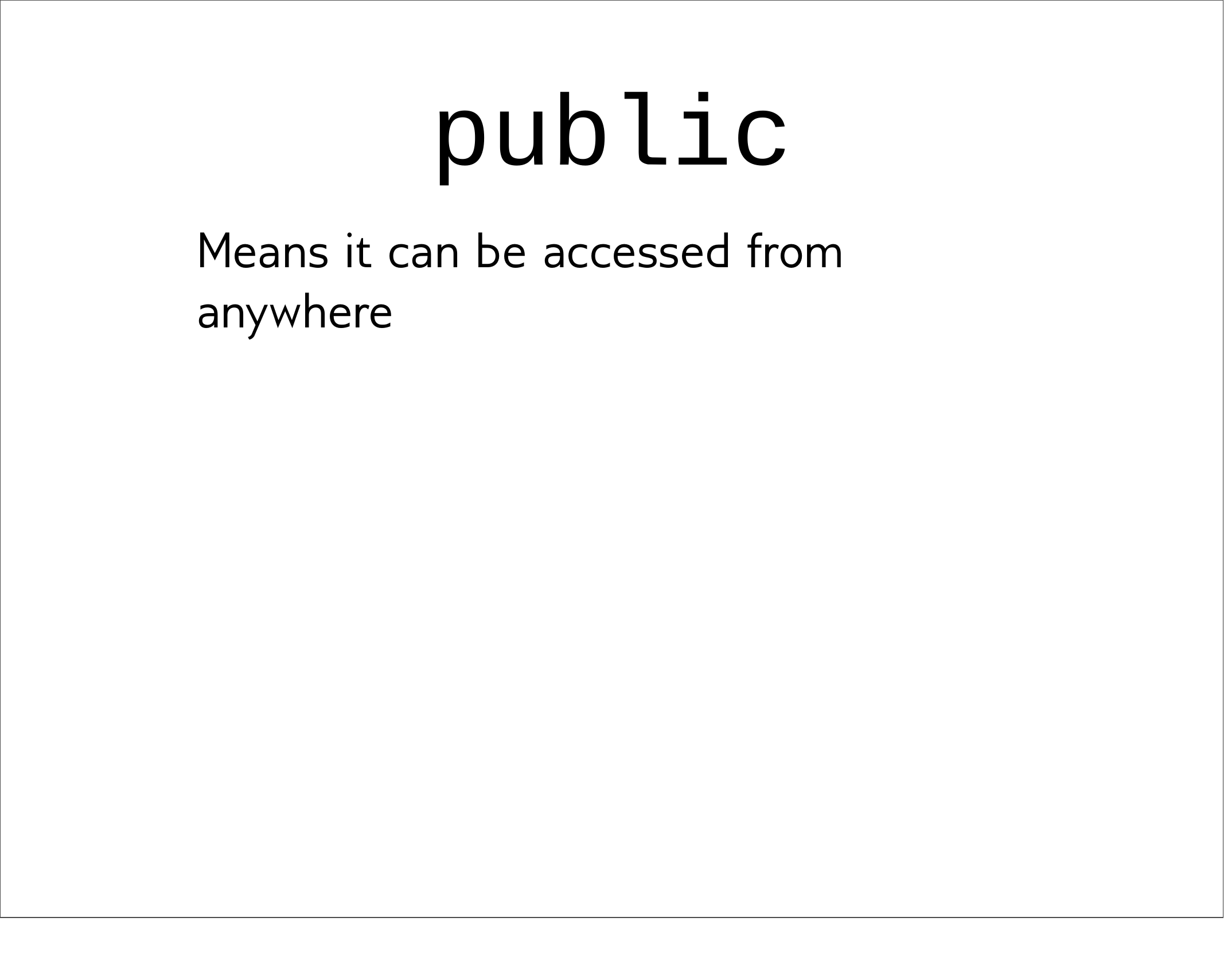

public
Means it can be accessed from	anywhere